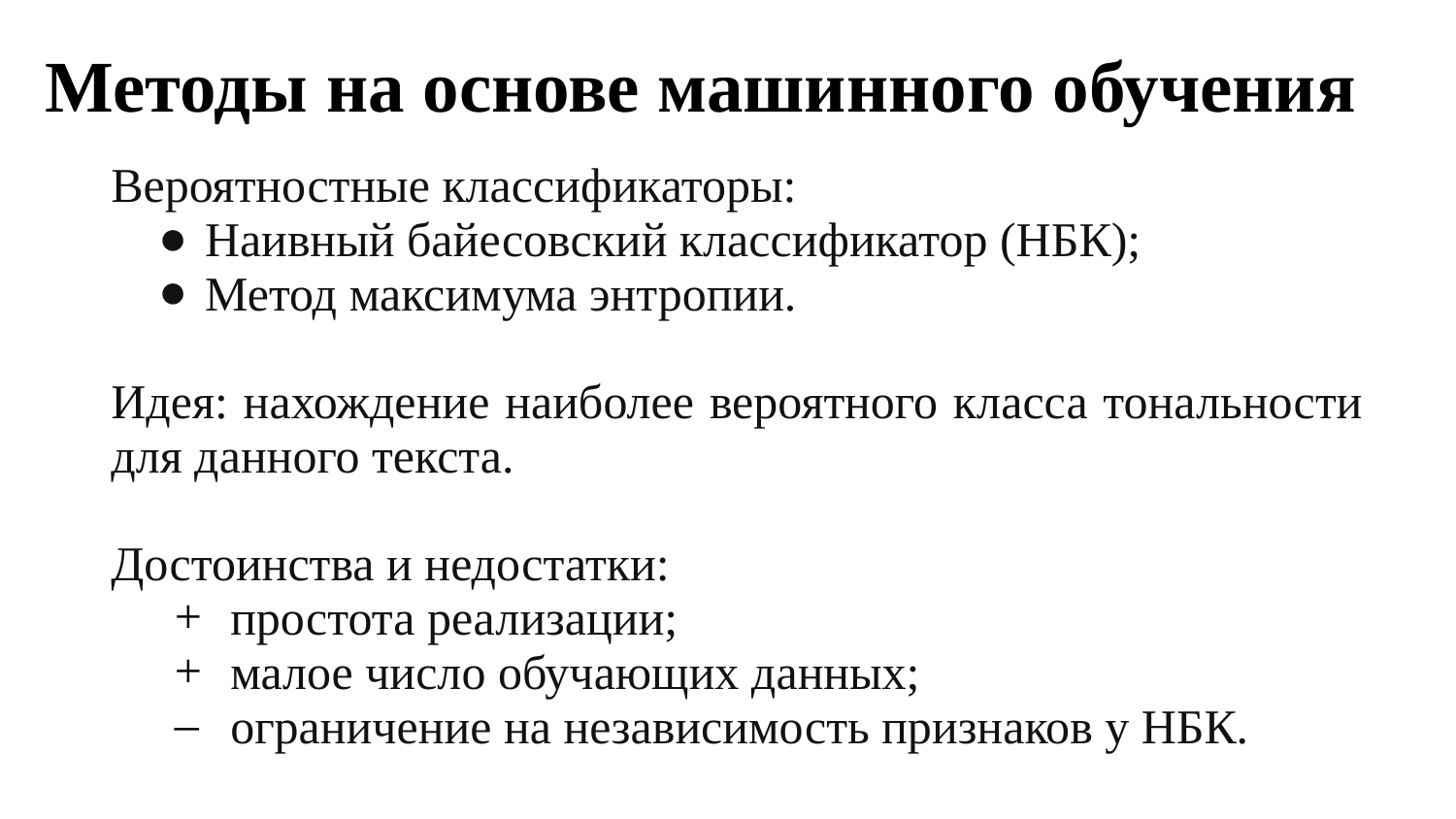

Методы на основе машинного обучения
Вероятностные классификаторы:
Наивный байесовский классификатор (НБК);
Метод максимума энтропии.

Идея: нахождение наиболее вероятного класса тональности для данного текста.

Достоинства и недостатки:
простота реализации;
малое число обучающих данных;
ограничение на независимость признаков у НБК.
5